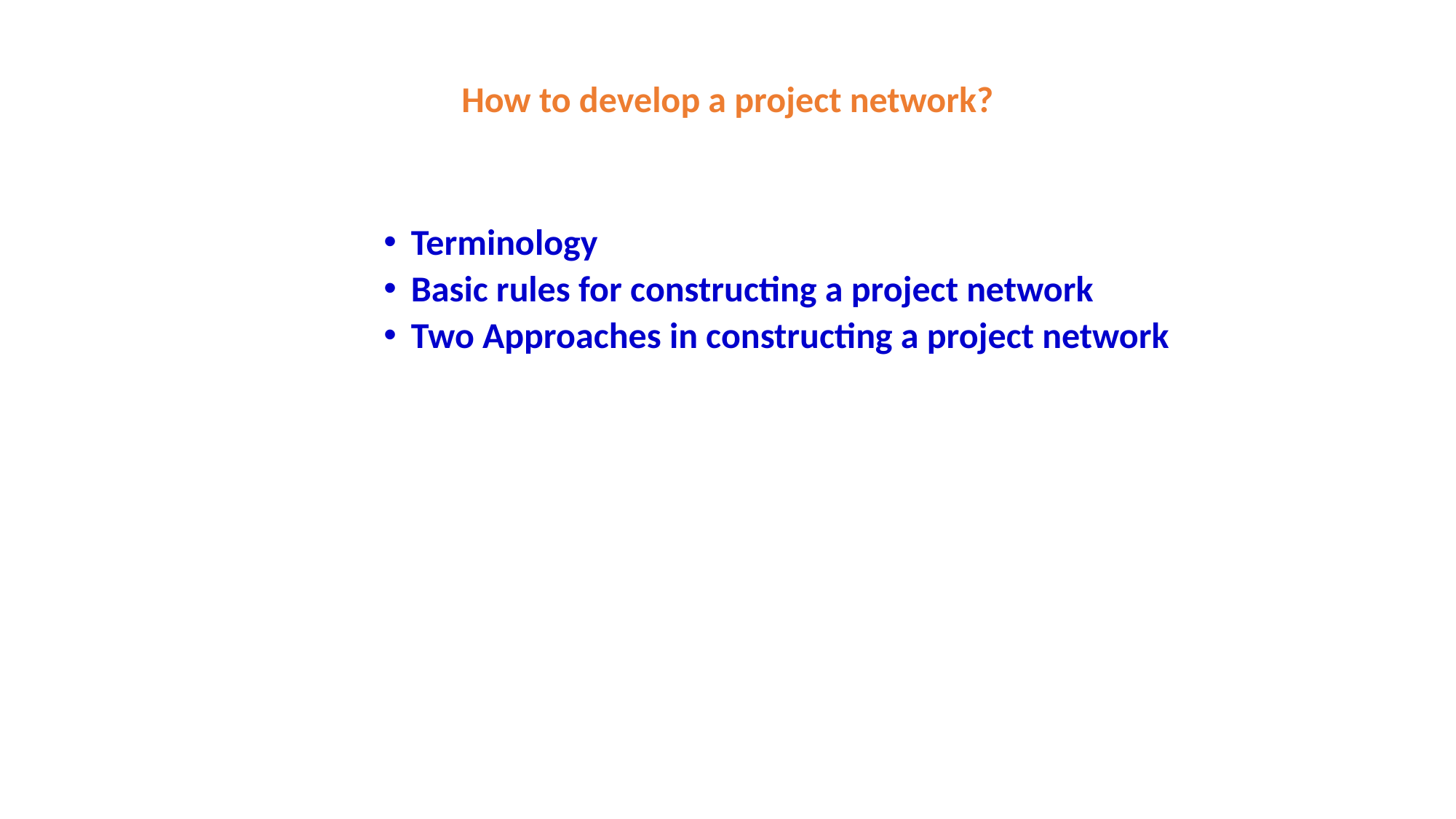

# How to develop a project network?
Terminology
Basic rules for constructing a project network
Two Approaches in constructing a project network